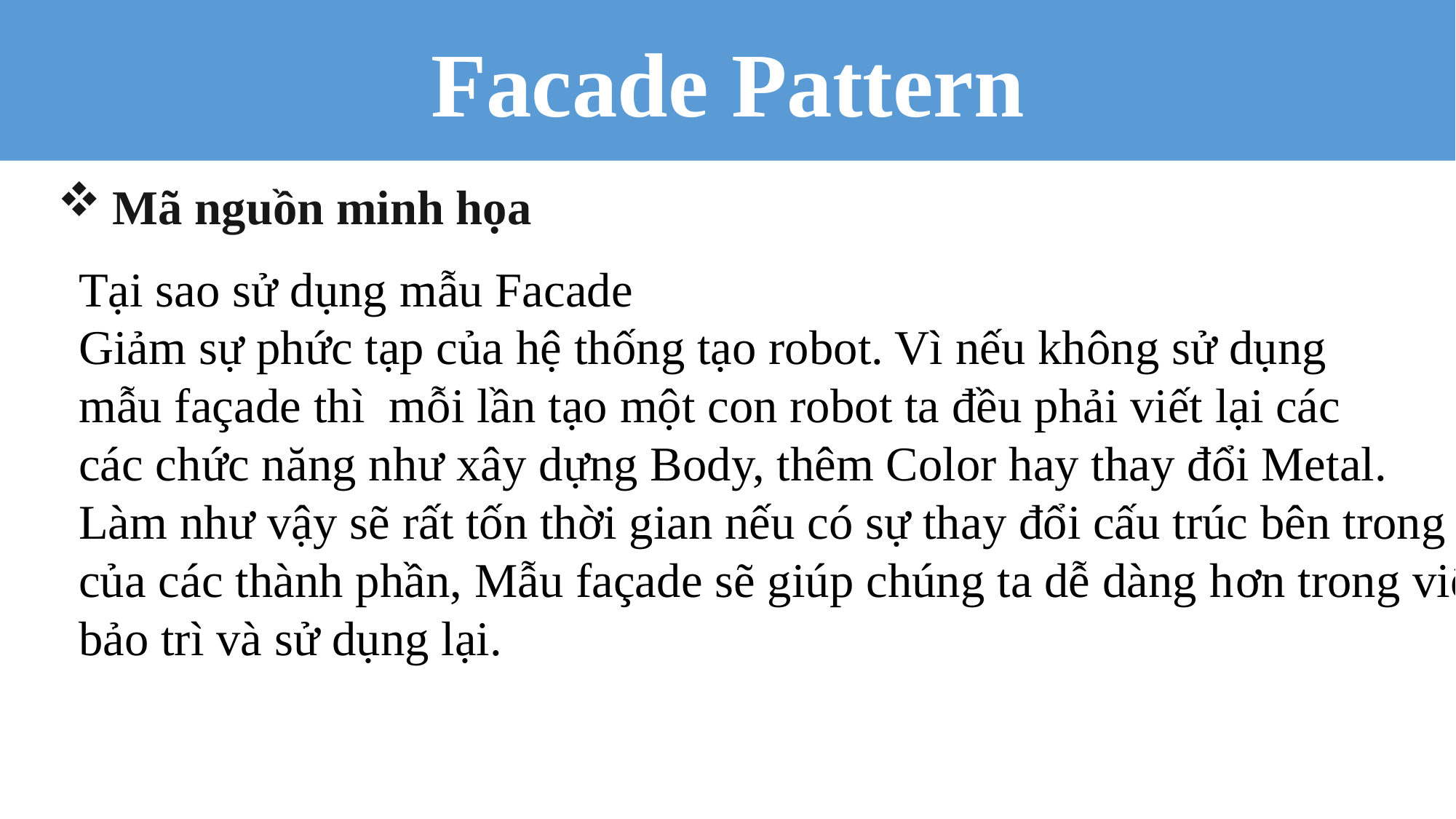

Facade Pattern
Mã nguồn minh họa
Tại sao sử dụng mẫu Facade
Giảm sự phức tạp của hệ thống tạo robot. Vì nếu không sử dụng
mẫu façade thì  mỗi lần tạo một con robot ta đều phải viết lại các
các chức năng như xây dựng Body, thêm Color hay thay đổi Metal.
Làm như vậy sẽ rất tốn thời gian nếu có sự thay đổi cấu trúc bên trong
của các thành phần, Mẫu façade sẽ giúp chúng ta dễ dàng hơn trong việc
bảo trì và sử dụng lại.